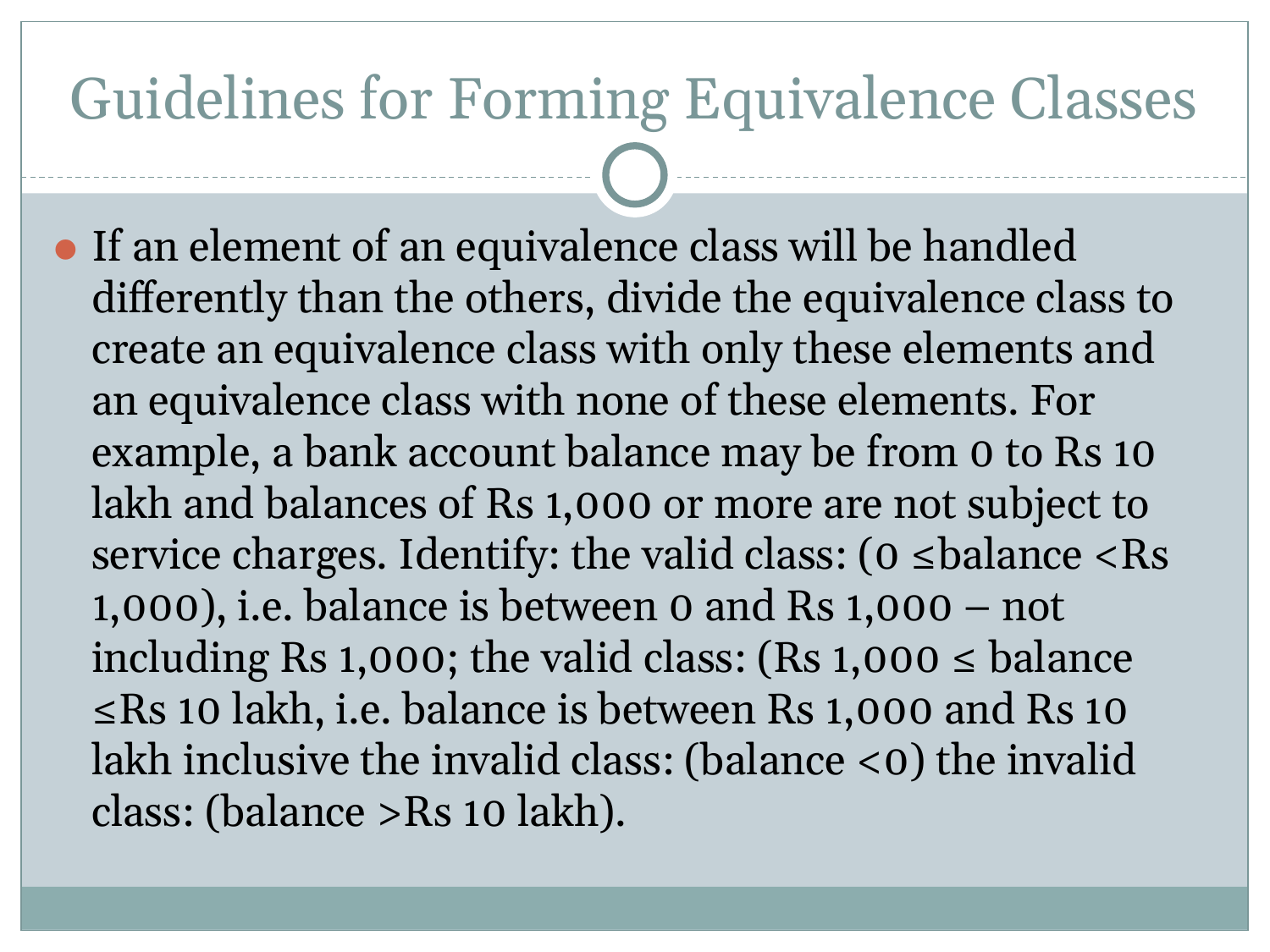

# Guidelines for Forming Equivalence Classes
If an element of an equivalence class will be handled differently than the others, divide the equivalence class to create an equivalence class with only these elements and an equivalence class with none of these elements. For example, a bank account balance may be from 0 to Rs 10 lakh and balances of Rs 1,000 or more are not subject to service charges. Identify: the valid class: (0 ≤balance <Rs 1,000), i.e. balance is between 0 and Rs 1,000 – not including Rs 1,000; the valid class: (Rs 1,000 ≤ balance ≤Rs 10 lakh, i.e. balance is between Rs 1,000 and Rs 10 lakh inclusive the invalid class: (balance <0) the invalid class: (balance >Rs 10 lakh).